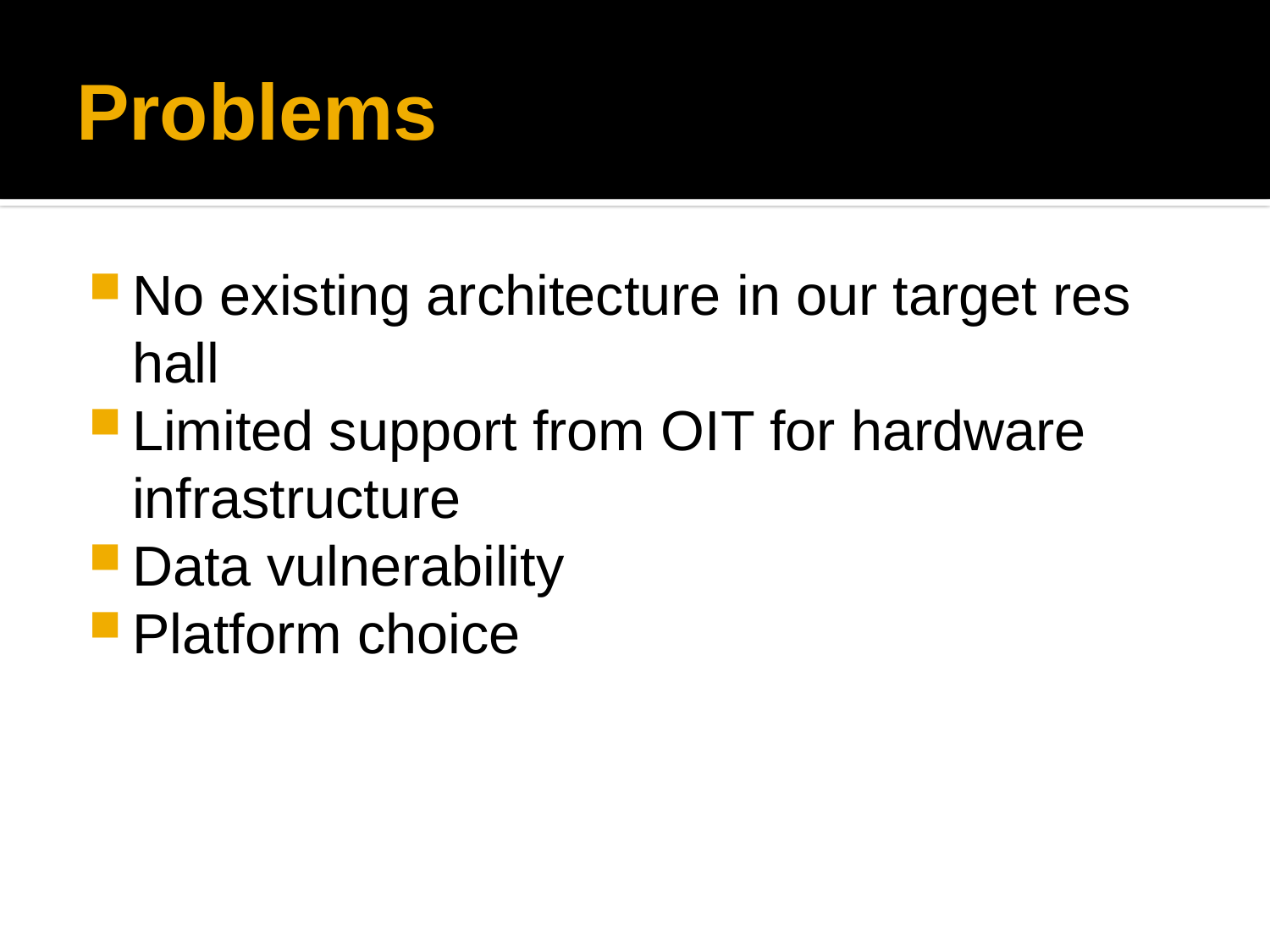

# Problems
No existing architecture in our target res hall
Limited support from OIT for hardware infrastructure
Data vulnerability
Platform choice